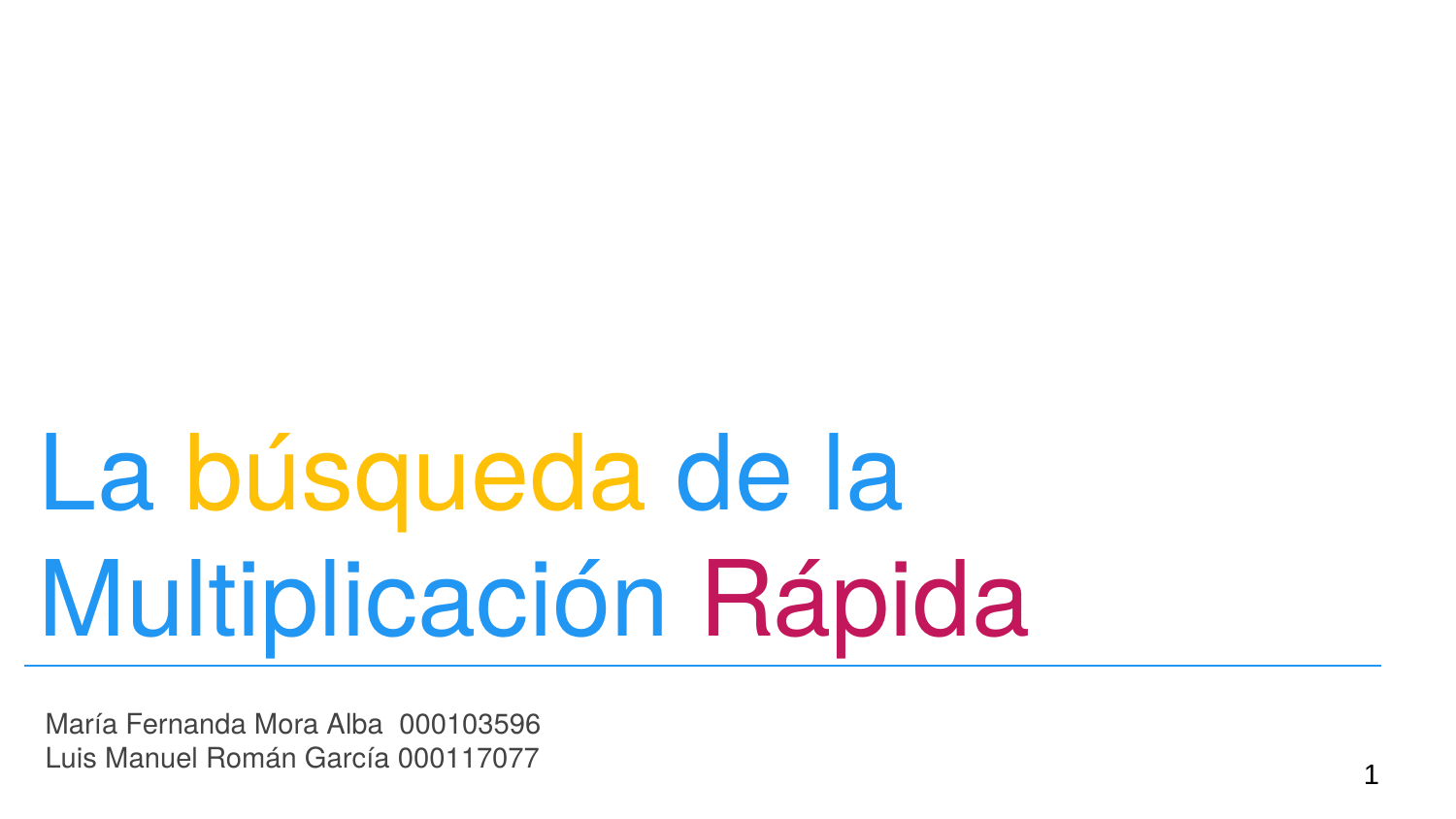

# La búsqueda de la Multiplicación Rápida
María Fernanda Mora Alba  000103596
Luis Manuel Román García 000117077
1